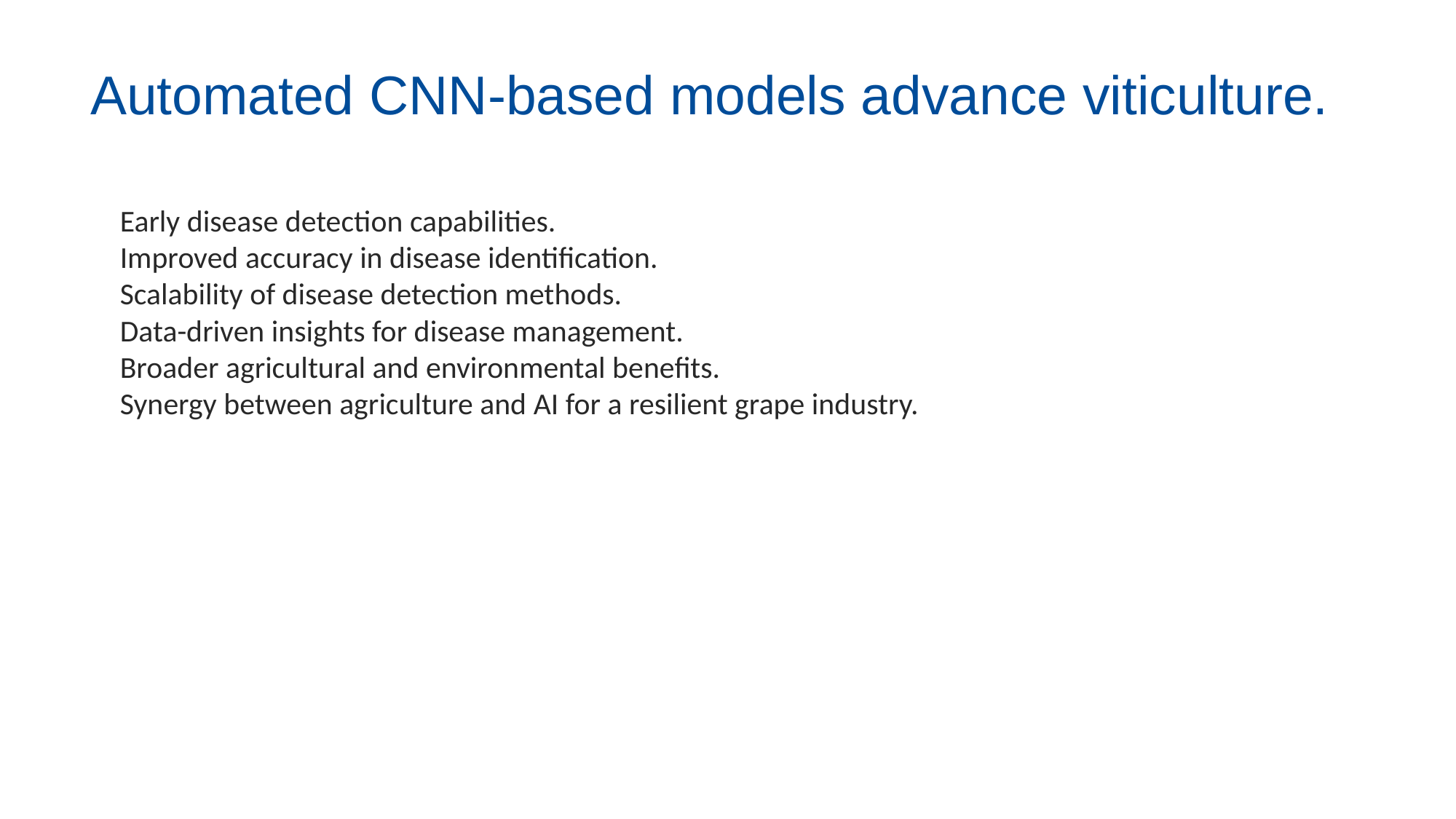

Automated CNN-based models advance viticulture.

Early disease detection capabilities.
Improved accuracy in disease identification.
Scalability of disease detection methods.
Data-driven insights for disease management.
Broader agricultural and environmental benefits.
Synergy between agriculture and AI for a resilient grape industry.